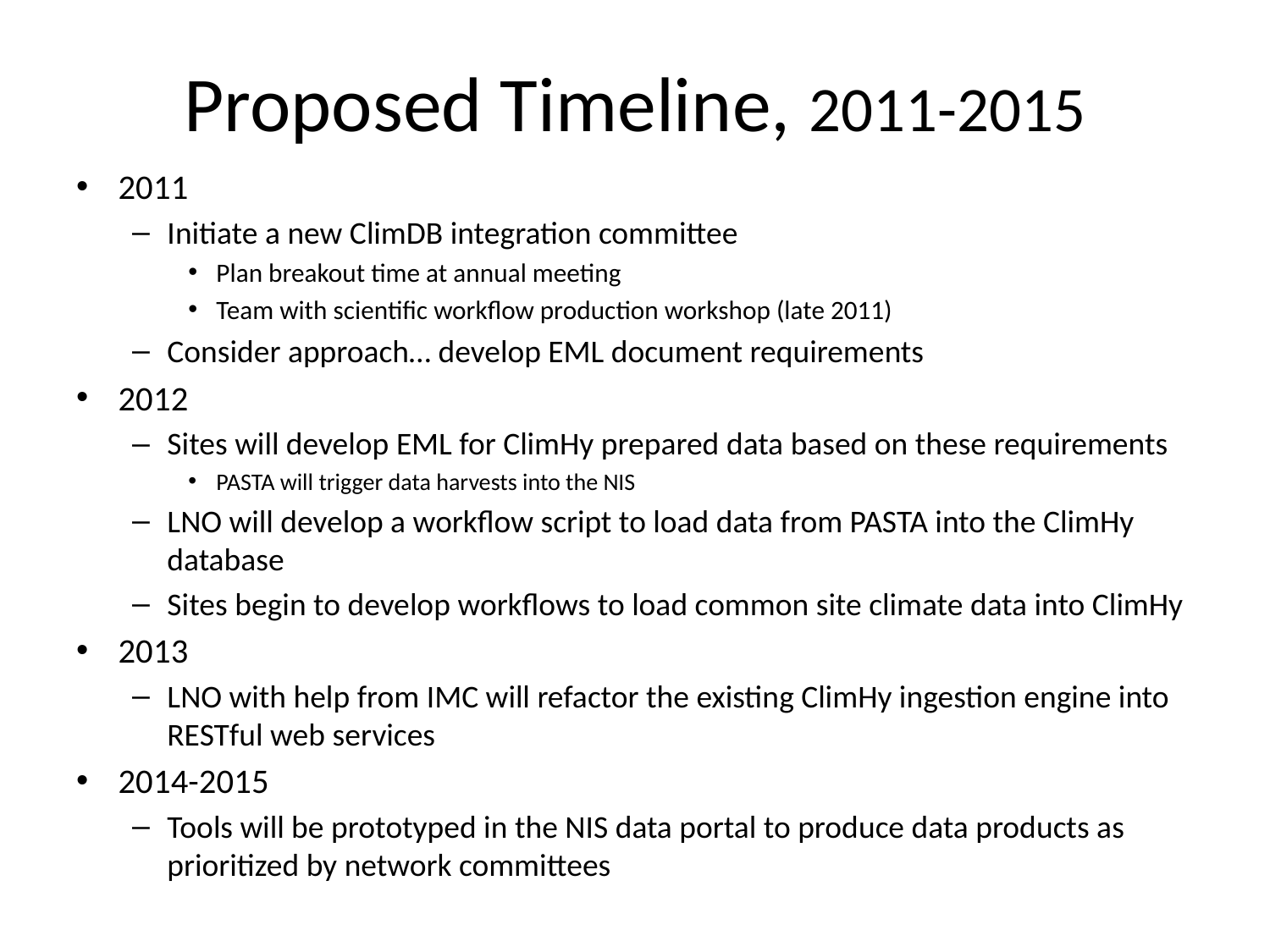

# Proposed Timeline, 2011-2015
2011
Initiate a new ClimDB integration committee
Plan breakout time at annual meeting
Team with scientific workflow production workshop (late 2011)
Consider approach… develop EML document requirements
2012
Sites will develop EML for ClimHy prepared data based on these requirements
PASTA will trigger data harvests into the NIS
LNO will develop a workflow script to load data from PASTA into the ClimHy database
Sites begin to develop workflows to load common site climate data into ClimHy
2013
LNO with help from IMC will refactor the existing ClimHy ingestion engine into RESTful web services
2014-2015
Tools will be prototyped in the NIS data portal to produce data products as prioritized by network committees